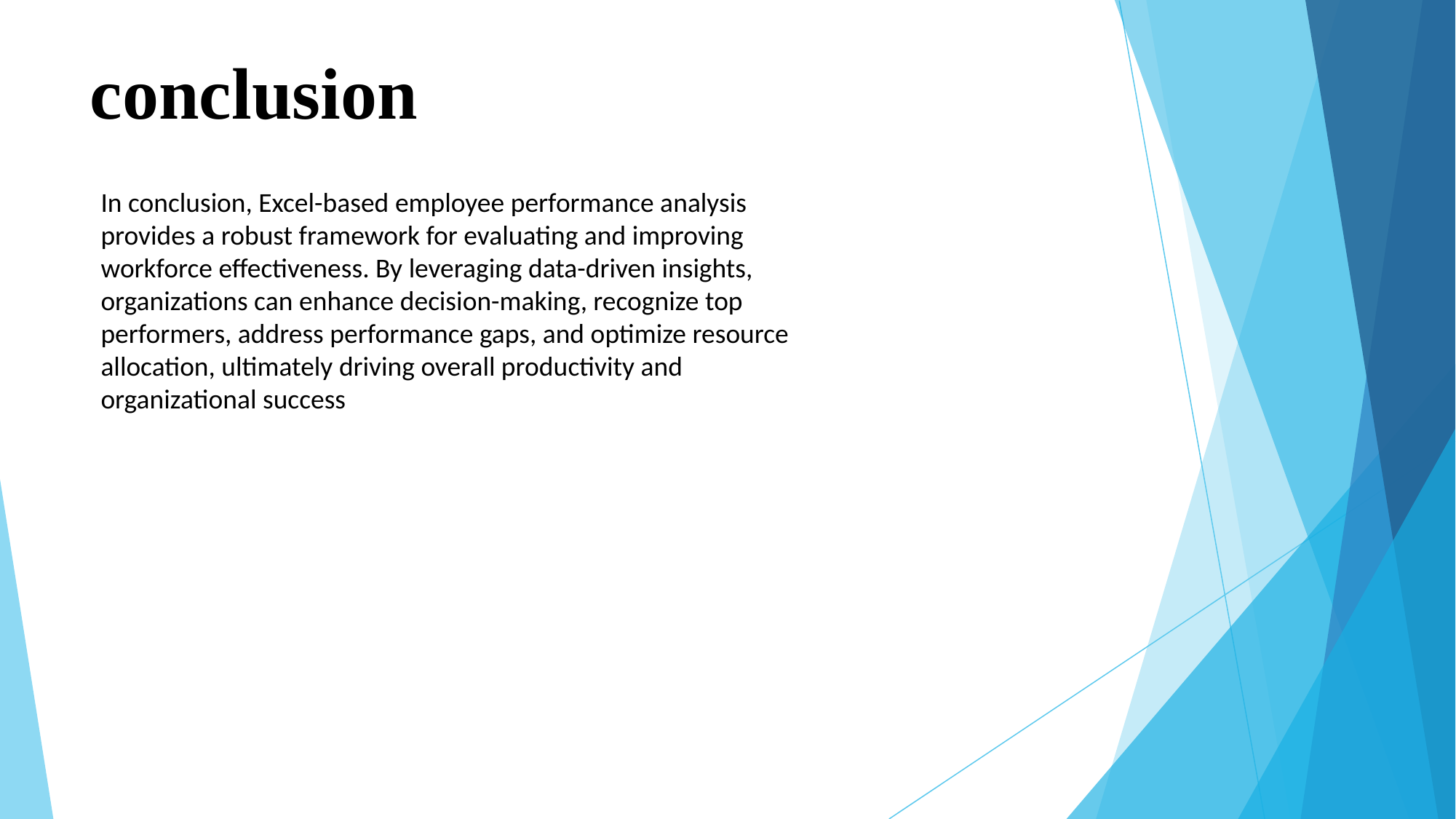

# conclusion
In conclusion, Excel-based employee performance analysis provides a robust framework for evaluating and improving workforce effectiveness. By leveraging data-driven insights, organizations can enhance decision-making, recognize top performers, address performance gaps, and optimize resource allocation, ultimately driving overall productivity and organizational success